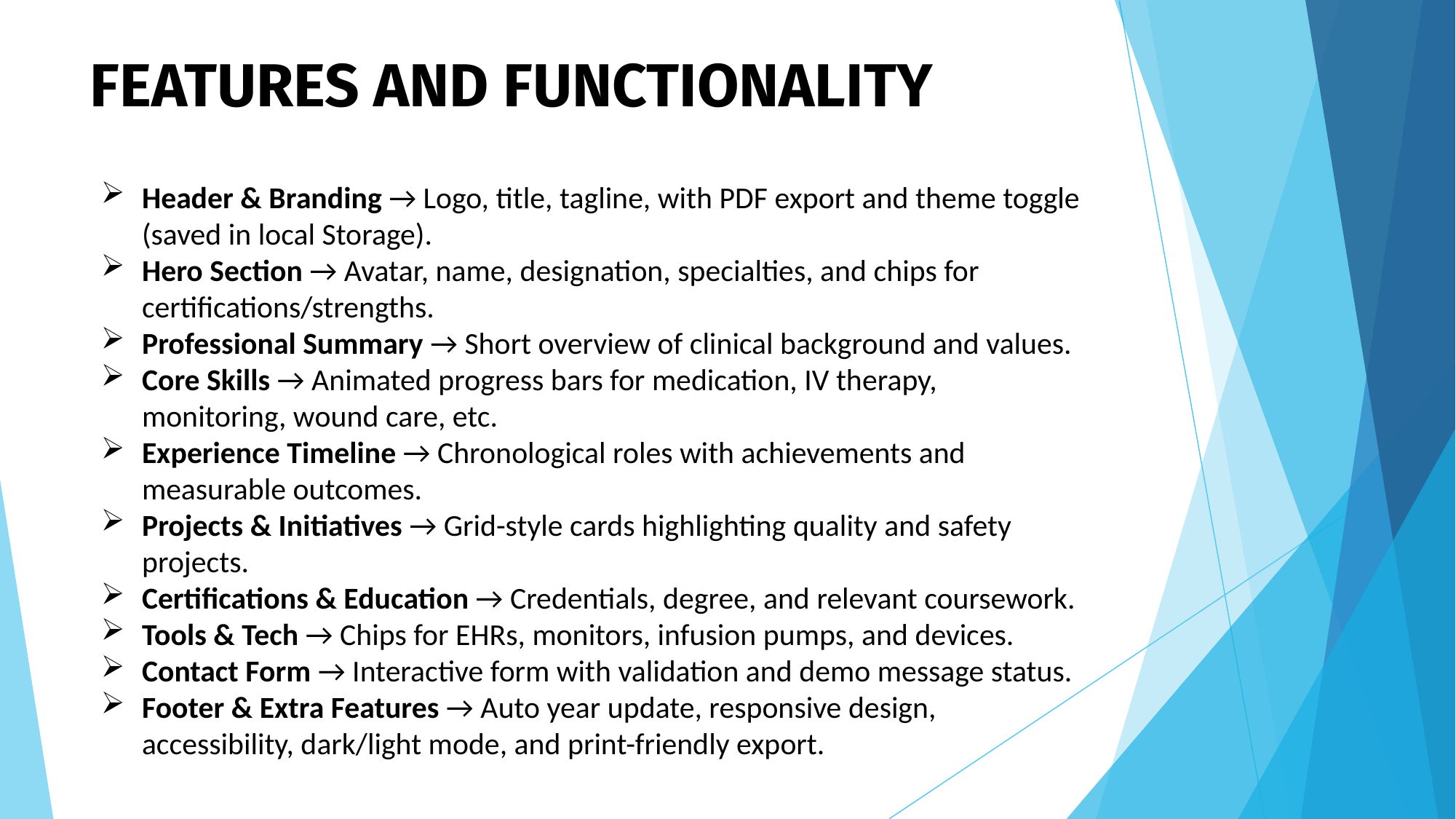

# FEATURES AND FUNCTIONALITY
Header & Branding → Logo, title, tagline, with PDF export and theme toggle (saved in local Storage).
Hero Section → Avatar, name, designation, specialties, and chips for certifications/strengths.
Professional Summary → Short overview of clinical background and values.
Core Skills → Animated progress bars for medication, IV therapy, monitoring, wound care, etc.
Experience Timeline → Chronological roles with achievements and measurable outcomes.
Projects & Initiatives → Grid-style cards highlighting quality and safety projects.
Certifications & Education → Credentials, degree, and relevant coursework.
Tools & Tech → Chips for EHRs, monitors, infusion pumps, and devices.
Contact Form → Interactive form with validation and demo message status.
Footer & Extra Features → Auto year update, responsive design, accessibility, dark/light mode, and print-friendly export.